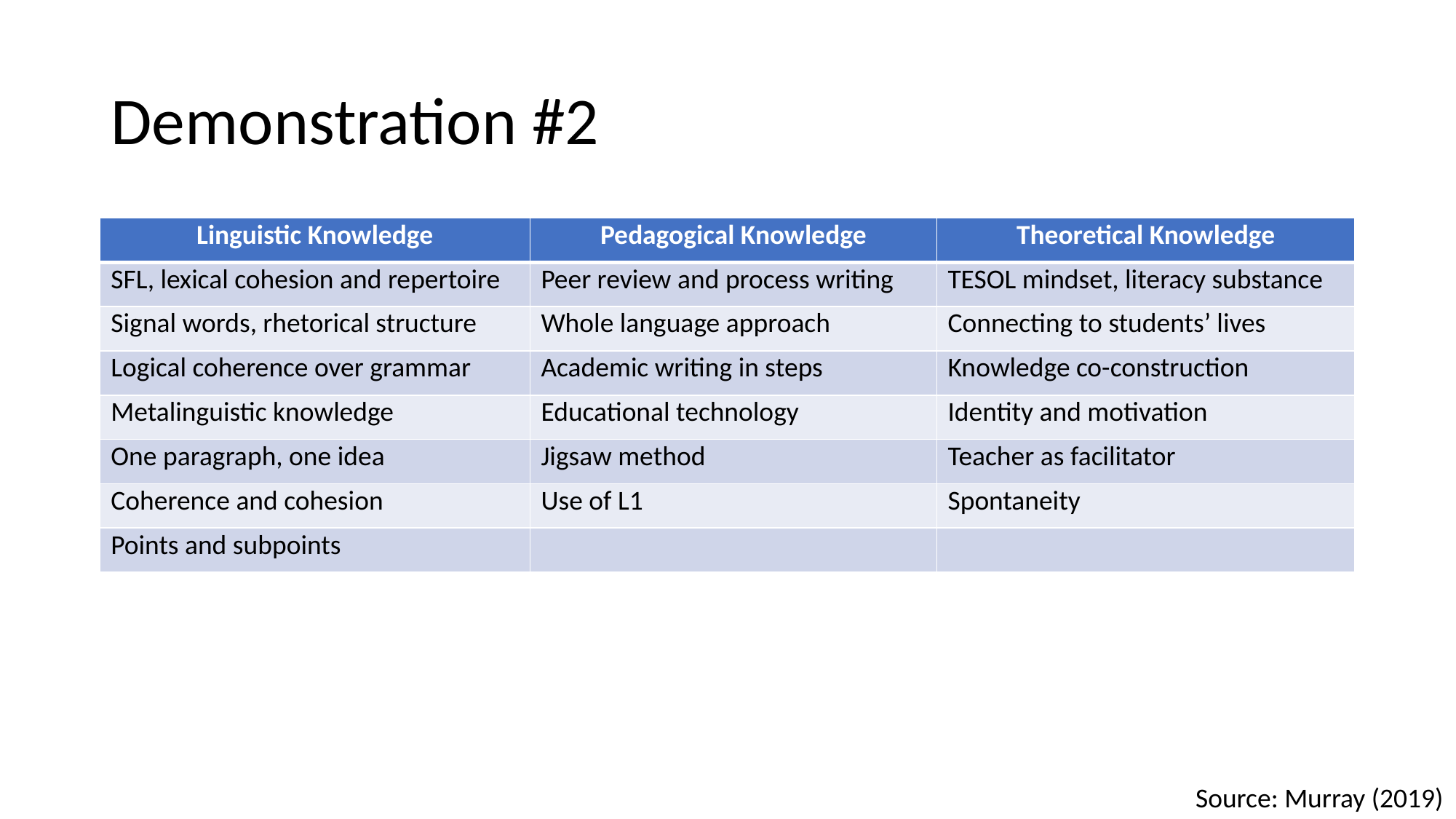

# Demonstration #2
| Linguistic Knowledge | Pedagogical Knowledge | Theoretical Knowledge |
| --- | --- | --- |
| SFL, lexical cohesion and repertoire | Peer review and process writing | TESOL mindset, literacy substance |
| Signal words, rhetorical structure | Whole language approach | Connecting to students’ lives |
| Logical coherence over grammar | Academic writing in steps | Knowledge co-construction |
| Metalinguistic knowledge | Educational technology | Identity and motivation |
| One paragraph, one idea | Jigsaw method | Teacher as facilitator |
| Coherence and cohesion | Use of L1 | Spontaneity |
| Points and subpoints |  |  |
Source: Murray (2019)